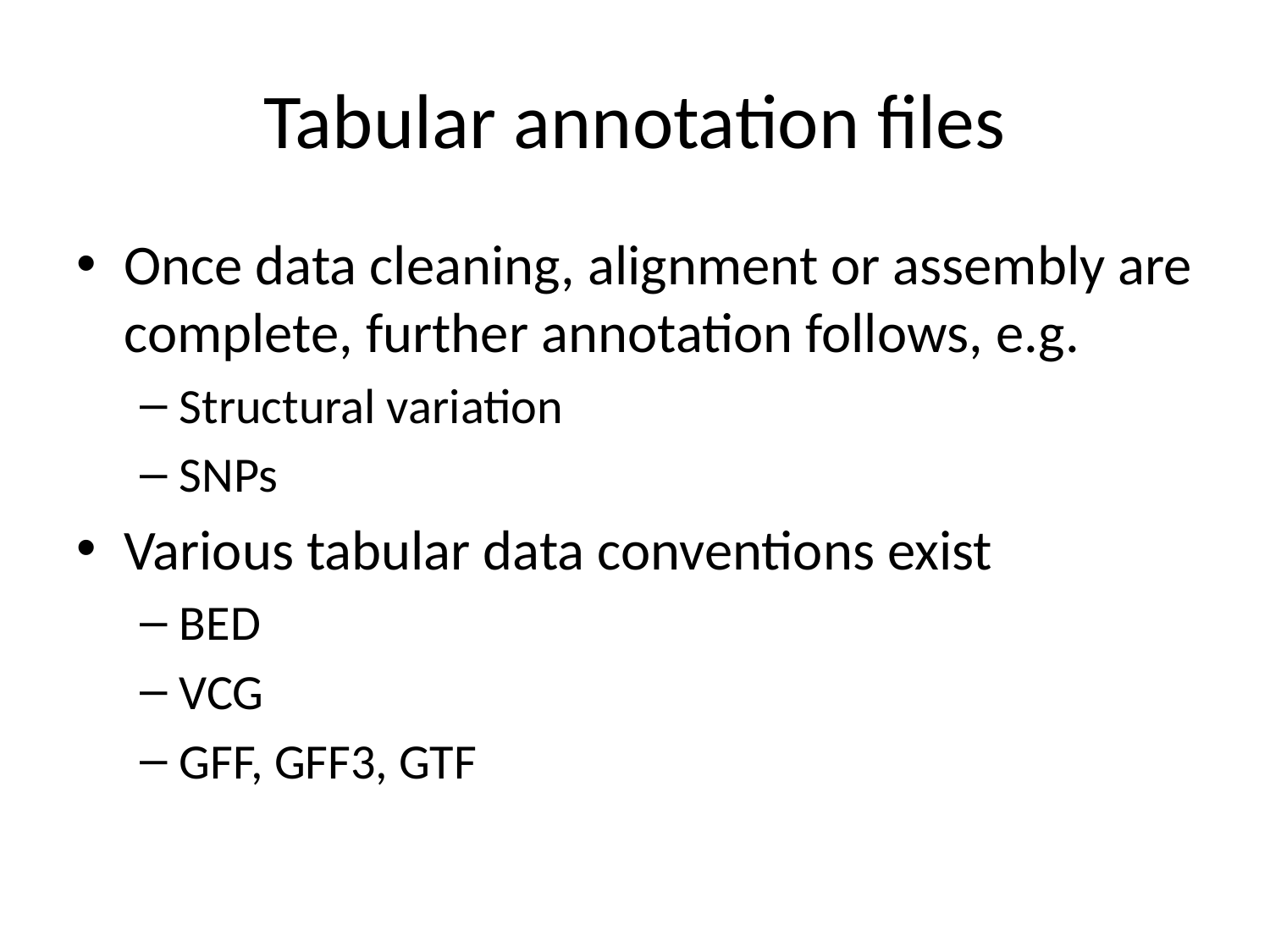

# Tabular annotation files
Once data cleaning, alignment or assembly are complete, further annotation follows, e.g.
Structural variation
SNPs
Various tabular data conventions exist
BED
VCG
GFF, GFF3, GTF